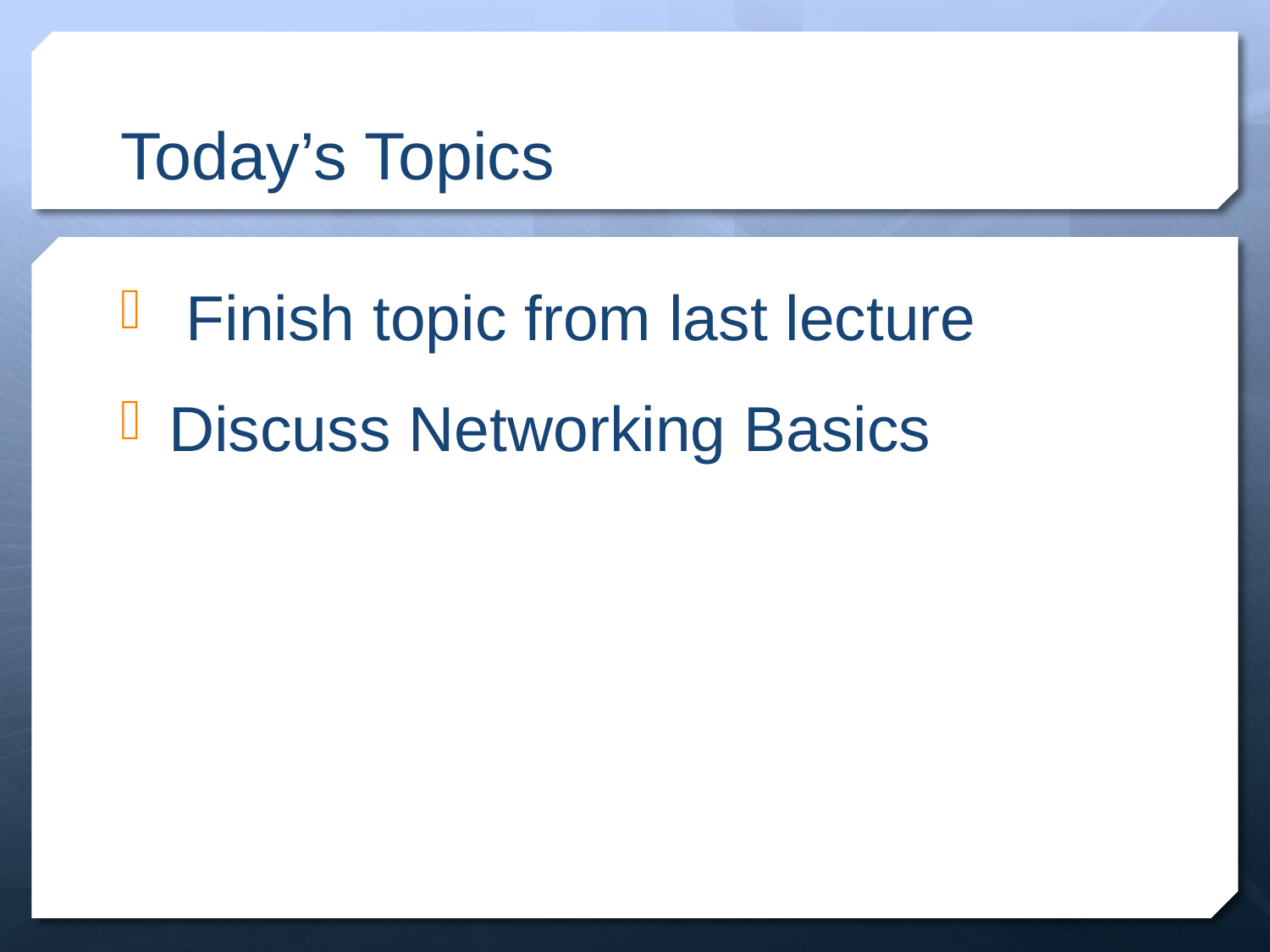

# Today’s Topics
 Finish topic from last lecture
Discuss Networking Basics